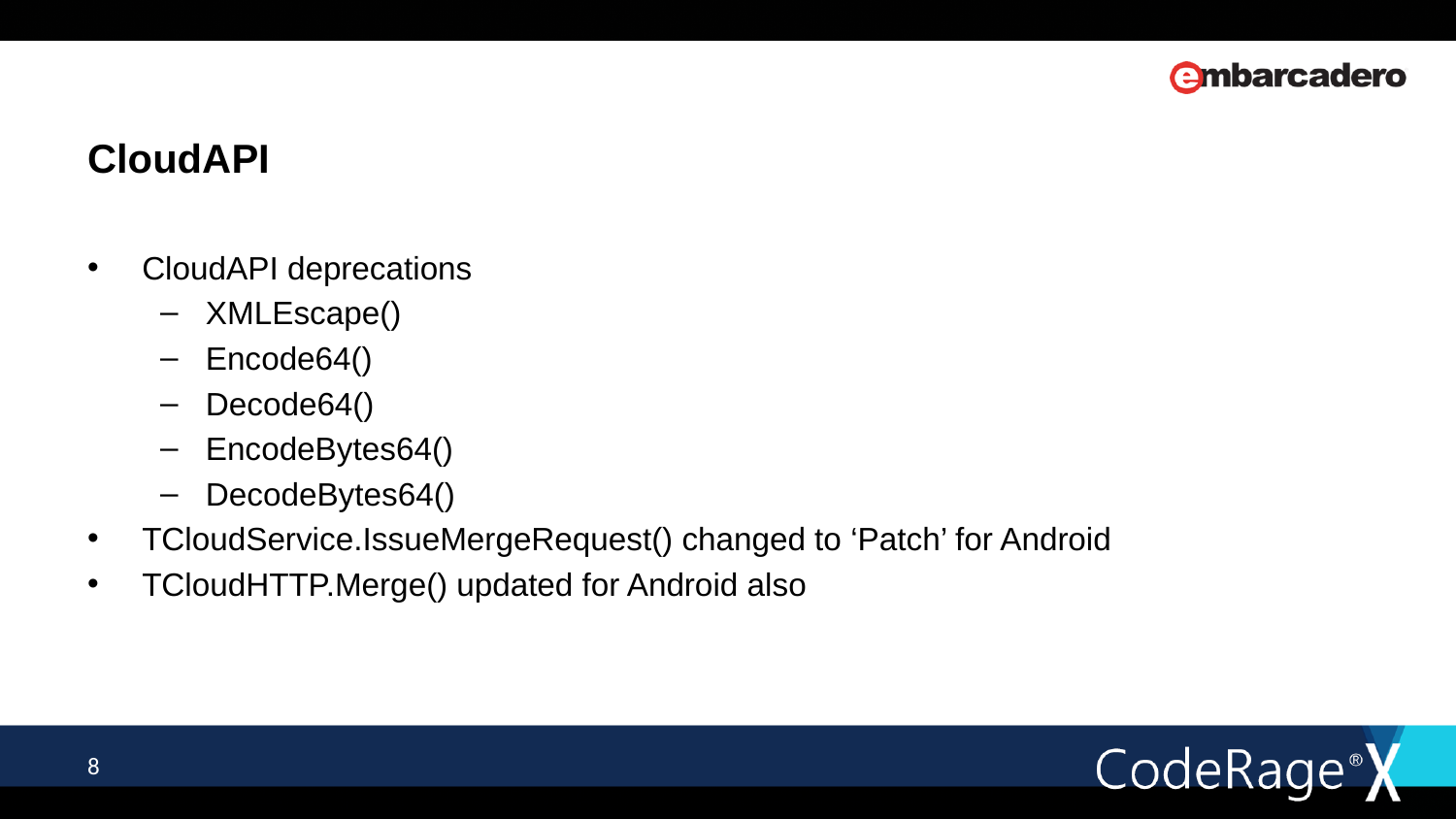

# CloudAPI
CloudAPI deprecations
XMLEscape()
Encode64()
Decode64()
EncodeBytes64()
DecodeBytes64()
TCloudService.IssueMergeRequest() changed to ‘Patch’ for Android
TCloudHTTP.Merge() updated for Android also
8